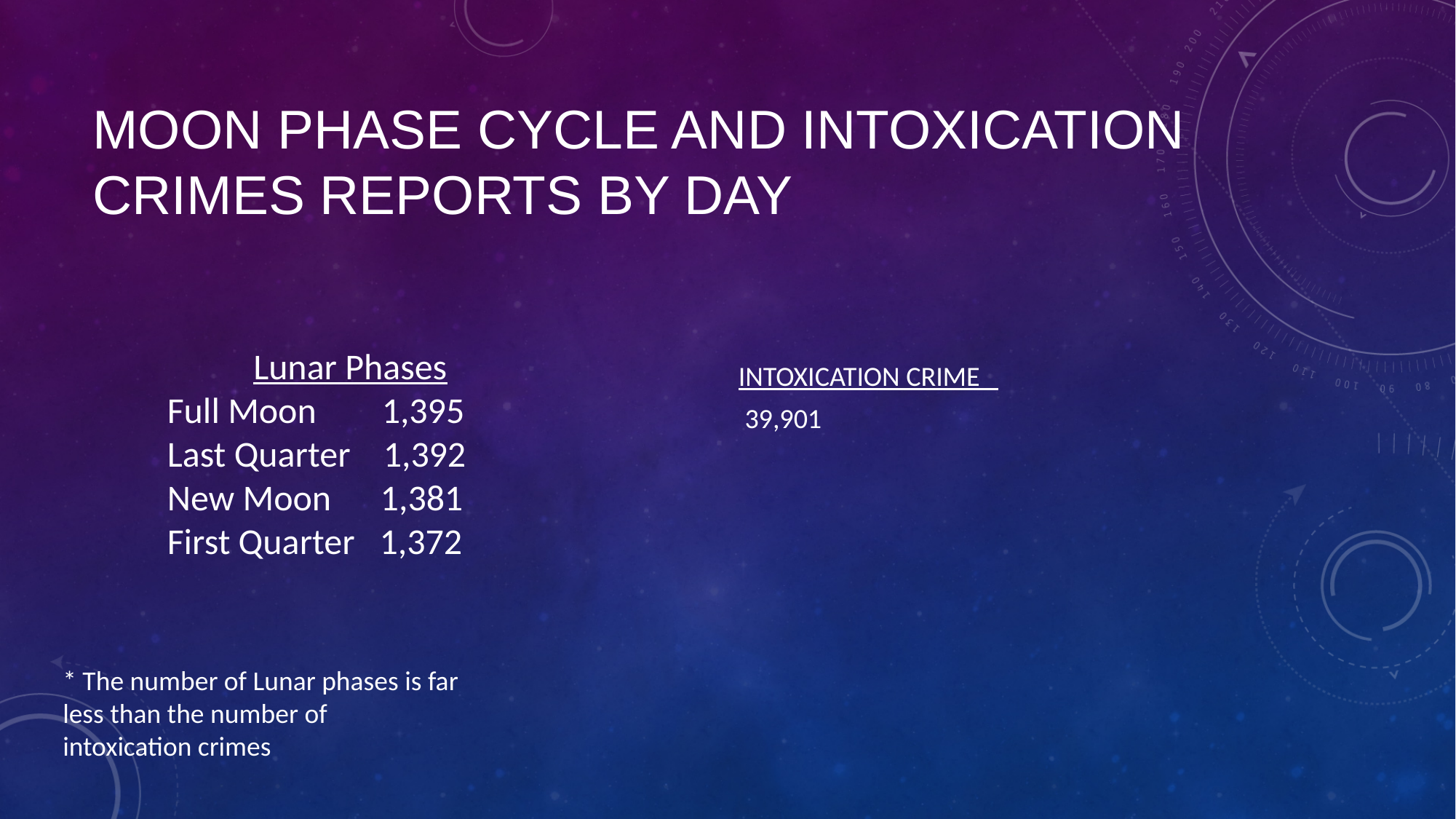

# moon phase cycle and intoxication crimes reports by day
INTOXICATION CRIME
 39,901
Lunar Phases
Full Moon        1,395
Last Quarter    1,392
New Moon      1,381
First Quarter   1,372
* The number of Lunar phases is far less than the number of intoxication crimes